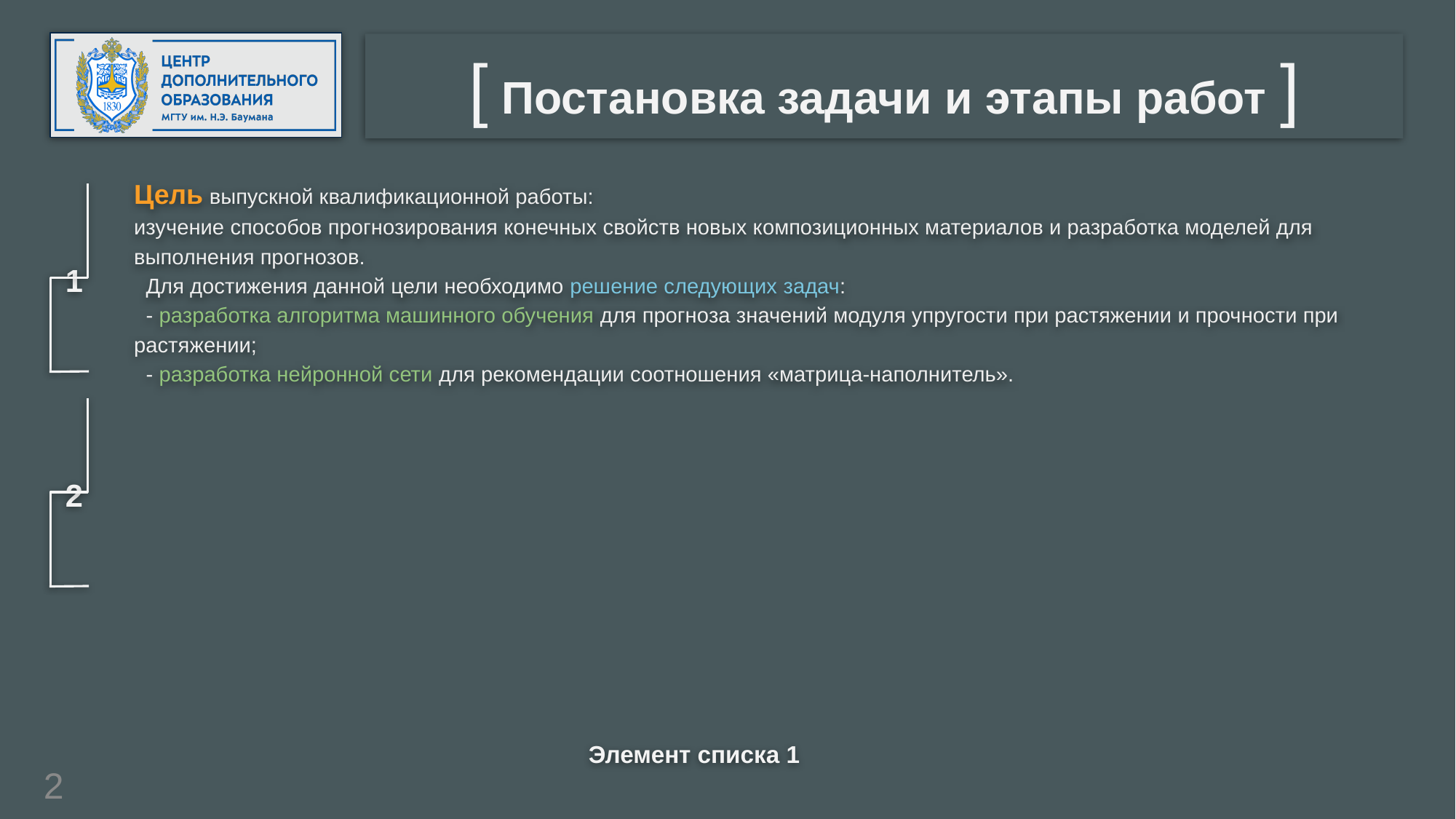

[ Постановка задачи и этапы работ ]
Цель выпускной квалификационной работы:
изучение способов прогнозирования конечных свойств новых композиционных материалов и разработка моделей для выполнения прогнозов.
  Для достижения данной цели необходимо решение следующих задач:
  - разработка алгоритма машинного обучения для прогноза значений модуля упругости при растяжении и прочности при растяжении;
  - разработка нейронной сети для рекомендации соотношения «матрица-наполнитель».
1
2
Элемент списка 1
2